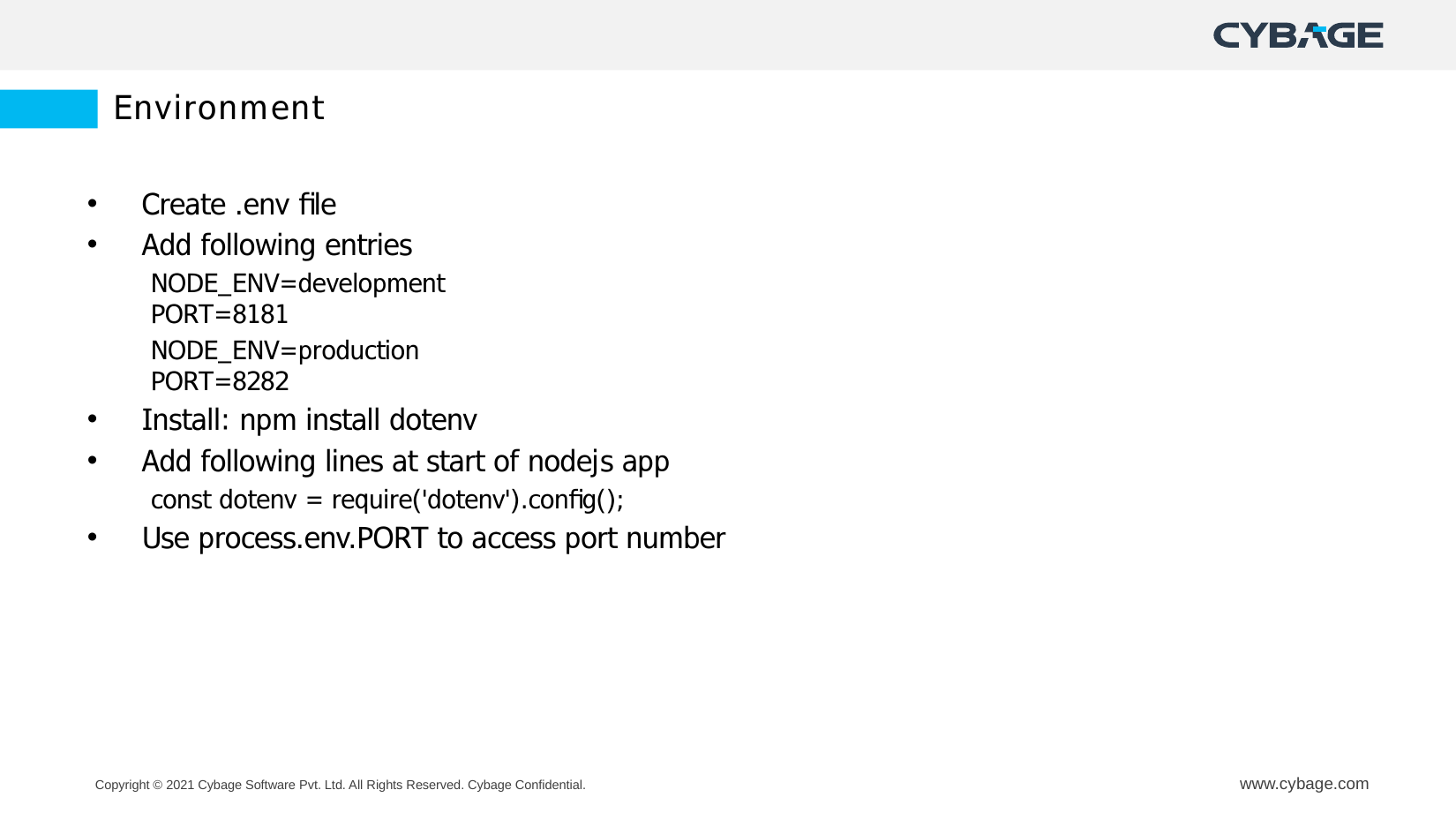

# Environment
Create .env file
Add following entries
NODE_ENV=development
PORT=8181
NODE_ENV=production
PORT=8282
Install: npm install dotenv
Add following lines at start of nodejs app
const dotenv = require('dotenv').config();
Use process.env.PORT to access port number